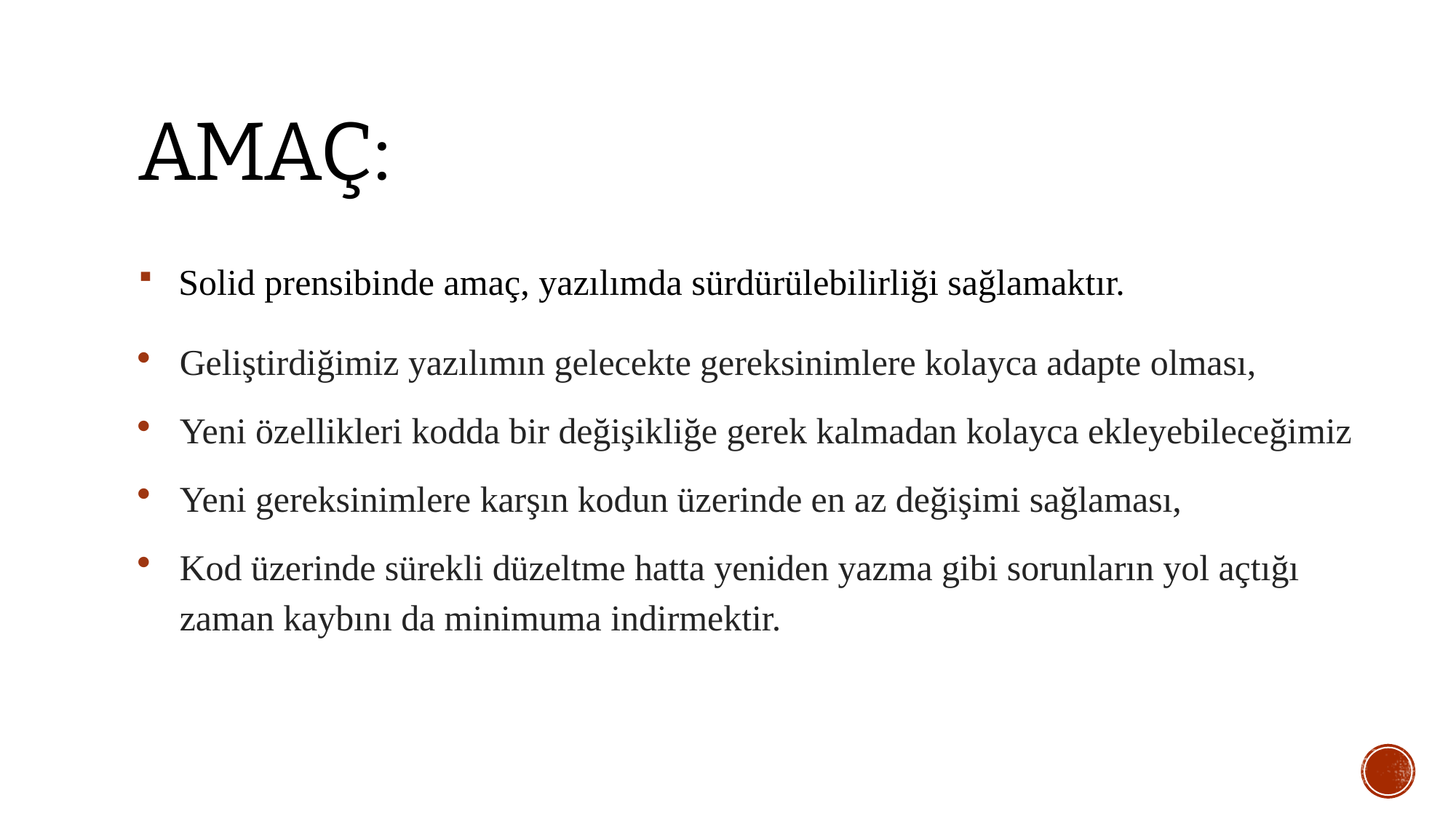

# Amaç:
  Solid prensibinde amaç, yazılımda sürdürülebilirliği sağlamaktır.
Geliştirdiğimiz yazılımın gelecekte gereksinimlere kolayca adapte olması,
Yeni özellikleri kodda bir değişikliğe gerek kalmadan kolayca ekleyebileceğimiz
Yeni gereksinimlere karşın kodun üzerinde en az değişimi sağlaması,
Kod üzerinde sürekli düzeltme hatta yeniden yazma gibi sorunların yol açtığı zaman kaybını da minimuma indirmektir.